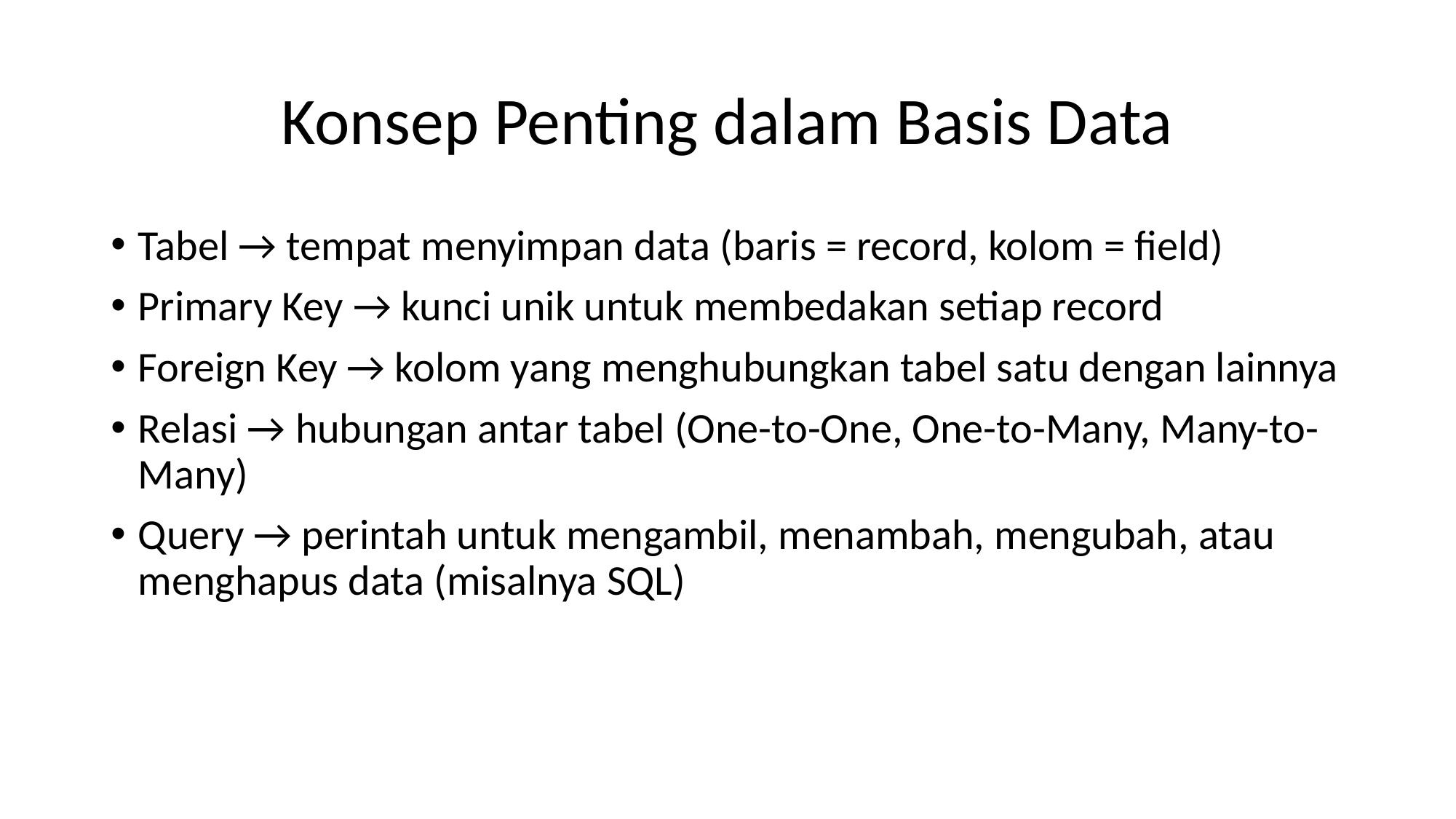

# Konsep Penting dalam Basis Data
Tabel → tempat menyimpan data (baris = record, kolom = field)
Primary Key → kunci unik untuk membedakan setiap record
Foreign Key → kolom yang menghubungkan tabel satu dengan lainnya
Relasi → hubungan antar tabel (One-to-One, One-to-Many, Many-to-Many)
Query → perintah untuk mengambil, menambah, mengubah, atau menghapus data (misalnya SQL)